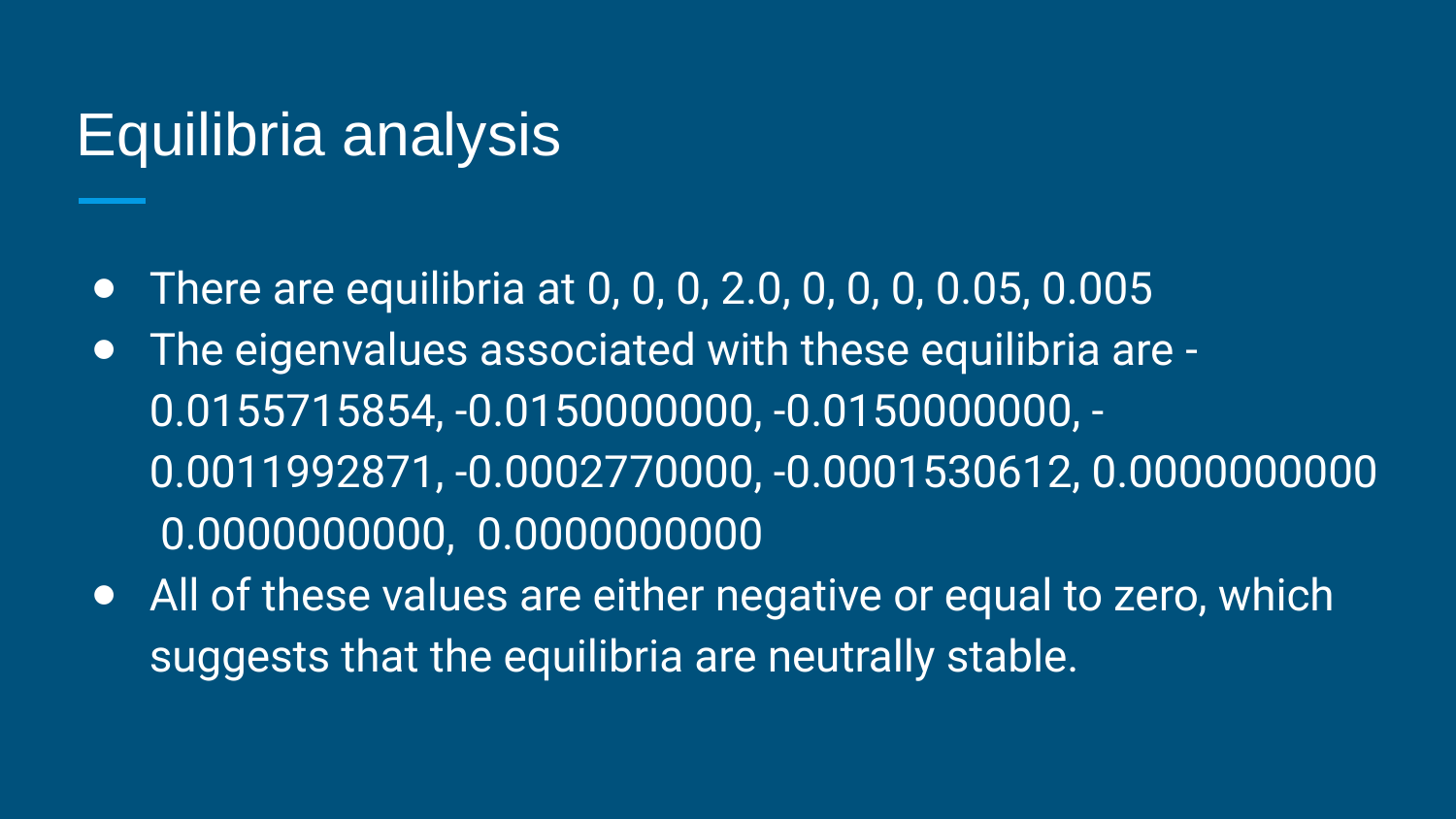

# Equilibria analysis
There are equilibria at 0, 0, 0, 2.0, 0, 0, 0, 0.05, 0.005
The eigenvalues associated with these equilibria are -0.0155715854, -0.0150000000, -0.0150000000, -0.0011992871, -0.0002770000, -0.0001530612, 0.0000000000  0.0000000000,  0.0000000000
All of these values are either negative or equal to zero, which suggests that the equilibria are neutrally stable.